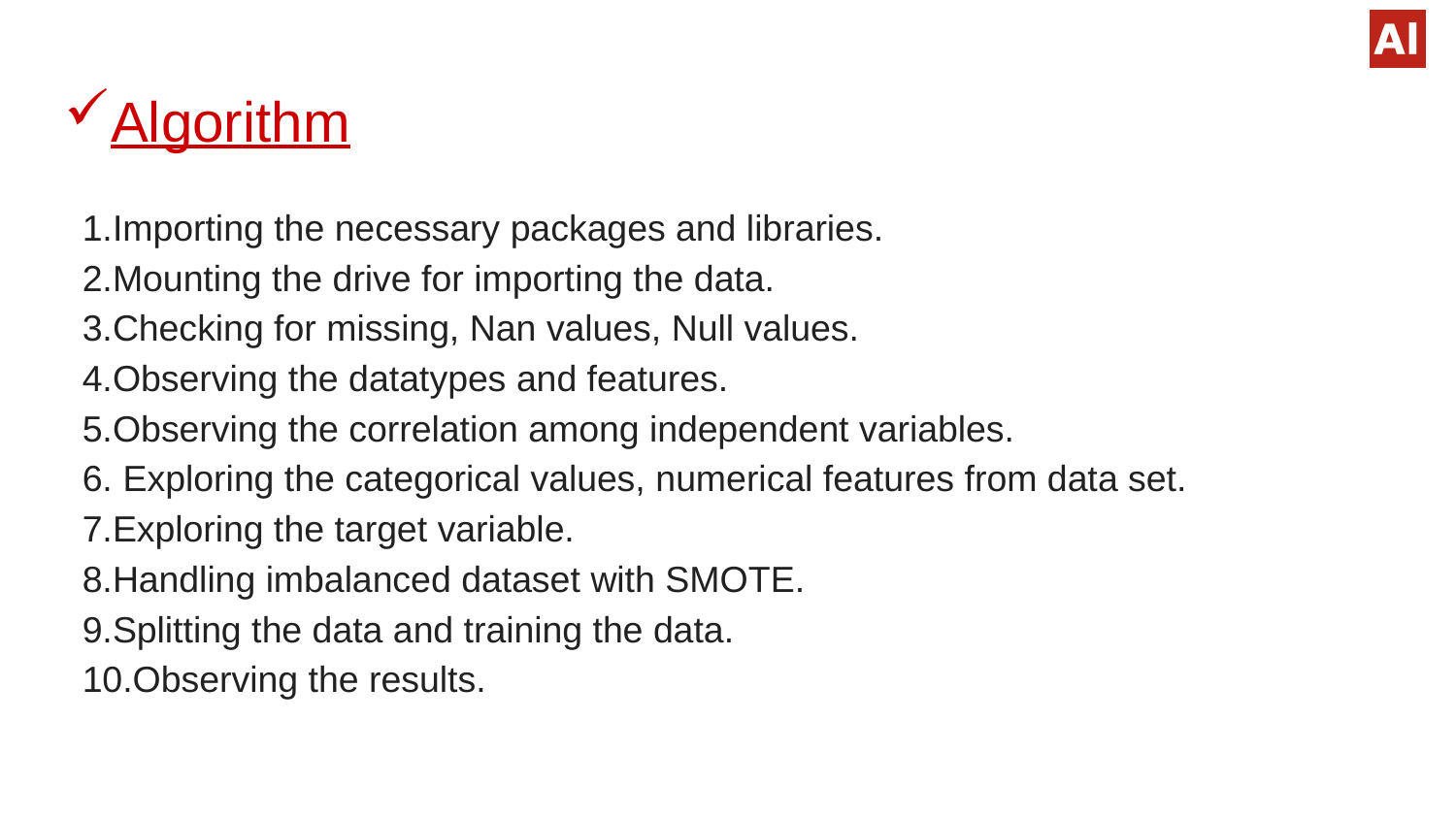

# Algorithm
1.Importing the necessary packages and libraries.
2.Mounting the drive for importing the data.
3.Checking for missing, Nan values, Null values.
4.Observing the datatypes and features.
5.Observing the correlation among independent variables.
6. Exploring the categorical values, numerical features from data set.
7.Exploring the target variable.
8.Handling imbalanced dataset with SMOTE.
9.Splitting the data and training the data.
10.Observing the results.